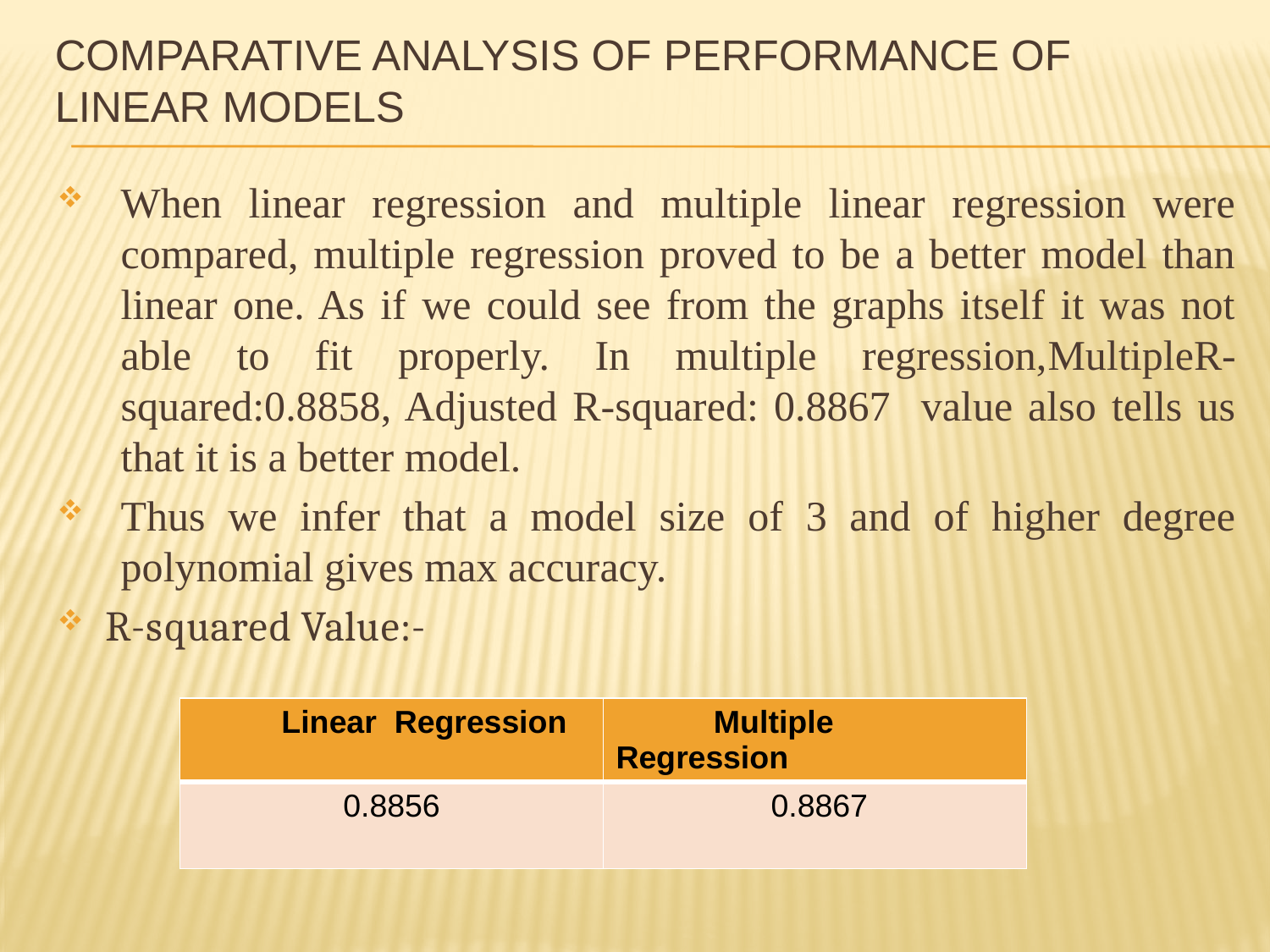

# Comparative analysis of performance of  Linear models
When linear regression and multiple linear regression were compared, multiple regression proved to be a better model than linear one. As if we could see from the graphs itself it was not able to fit properly. In multiple regression,MultipleR-squared:0.8858, Adjusted R-squared: 0.8867  value also tells us that it is a better model.
Thus we infer that a model size of 3 and of higher degree polynomial gives max accuracy.
R-squared Value:-

| Linear Regression | Multiple Regression |
| --- | --- |
| 0.8856 | 0.8867 |